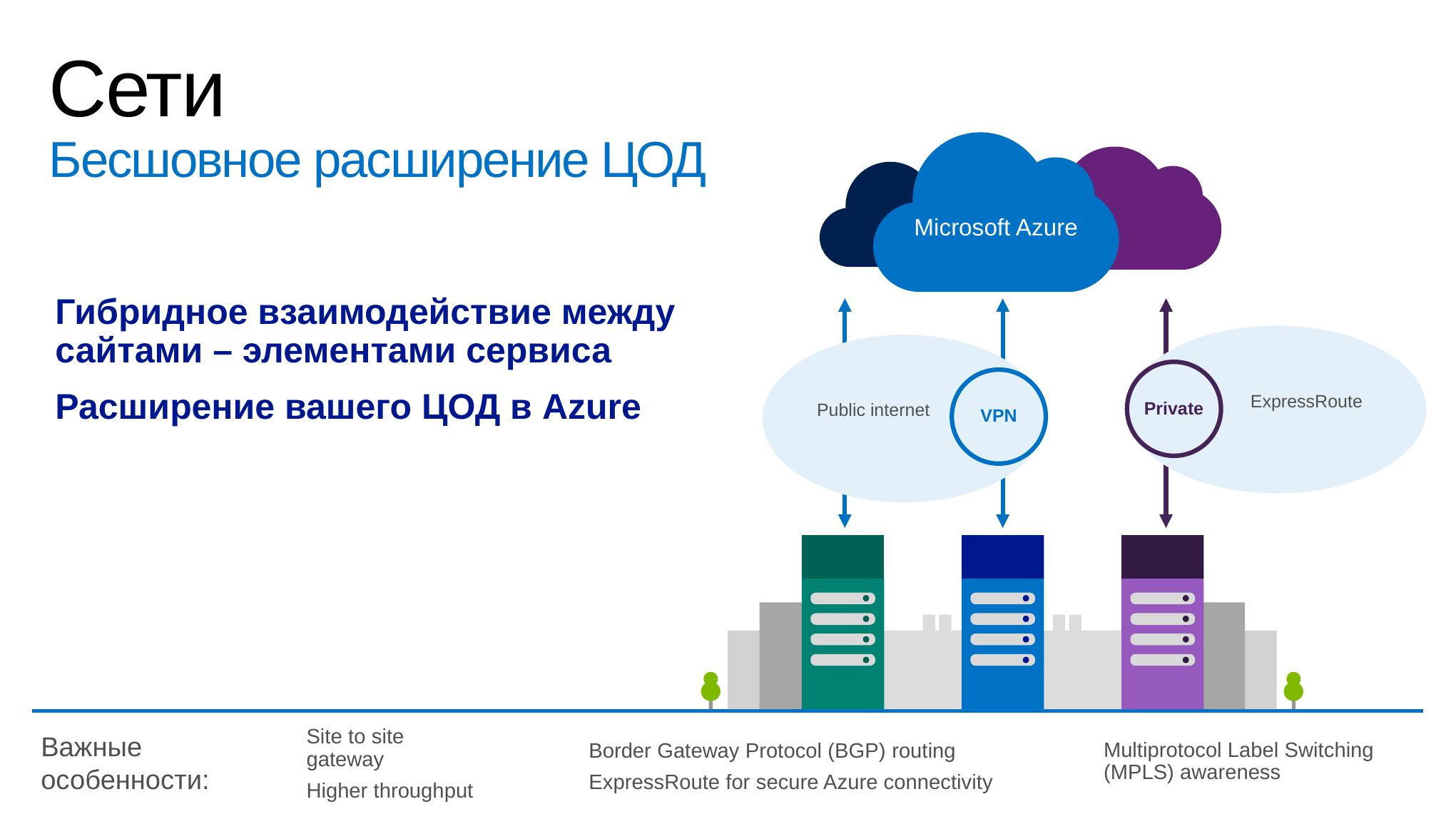

# Сети Бесшовное расширение ЦОД

Microsoft Azure
Гибридное взаимодействие между сайтами – элементами сервиса
Расширение вашего ЦОД в Azure

Private
VPN
ExpressRoute
Public internet

Важные особенности:
Site to site gateway
Higher throughput
Border Gateway Protocol (BGP) routing
ExpressRoute for secure Azure connectivity
Multiprotocol Label Switching (MPLS) awareness